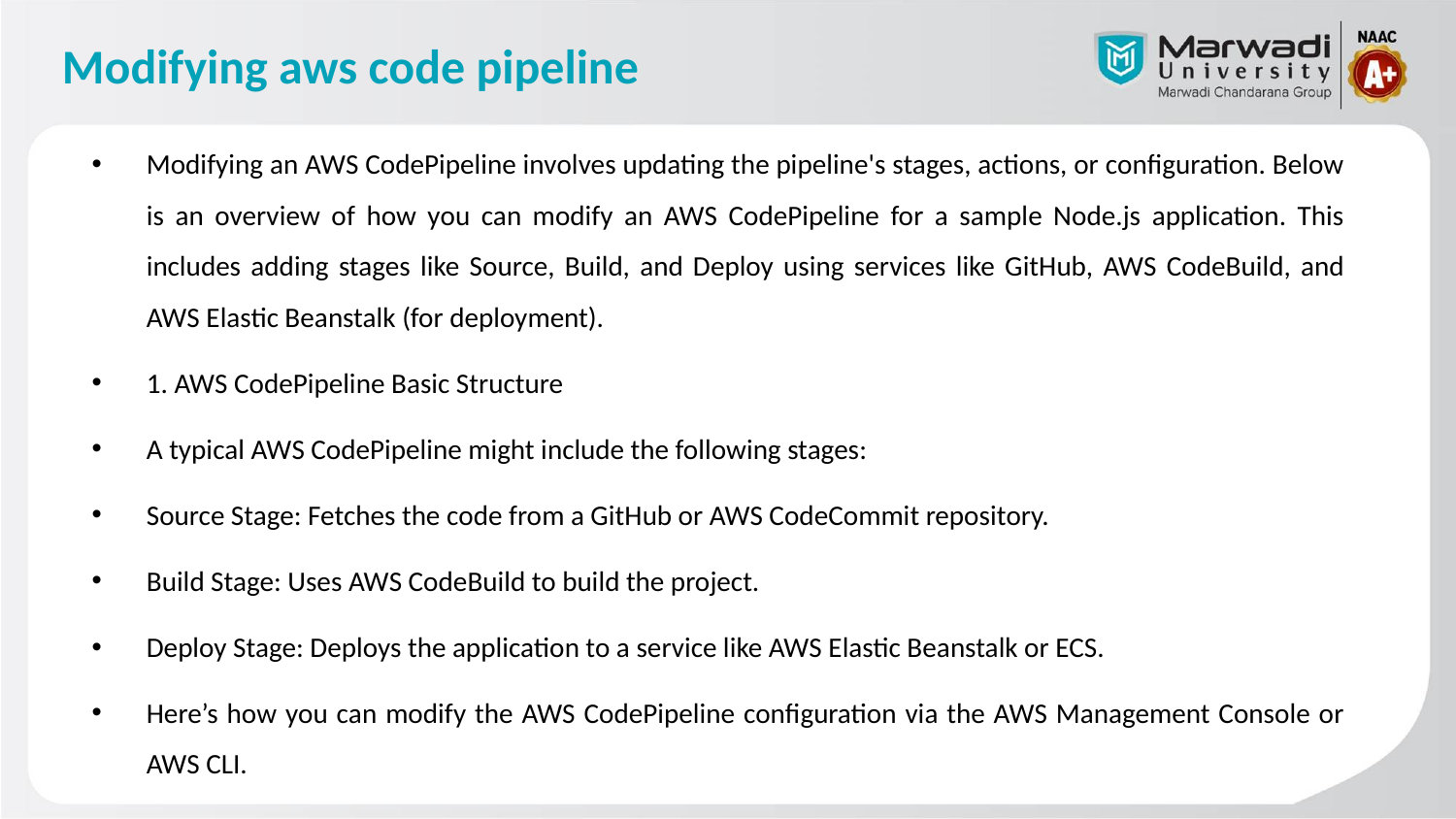

# Modifying aws code pipeline
Modifying an AWS CodePipeline involves updating the pipeline's stages, actions, or configuration. Below is an overview of how you can modify an AWS CodePipeline for a sample Node.js application. This includes adding stages like Source, Build, and Deploy using services like GitHub, AWS CodeBuild, and AWS Elastic Beanstalk (for deployment).
1. AWS CodePipeline Basic Structure
A typical AWS CodePipeline might include the following stages:
Source Stage: Fetches the code from a GitHub or AWS CodeCommit repository.
Build Stage: Uses AWS CodeBuild to build the project.
Deploy Stage: Deploys the application to a service like AWS Elastic Beanstalk or ECS.
Here’s how you can modify the AWS CodePipeline configuration via the AWS Management Console or AWS CLI.